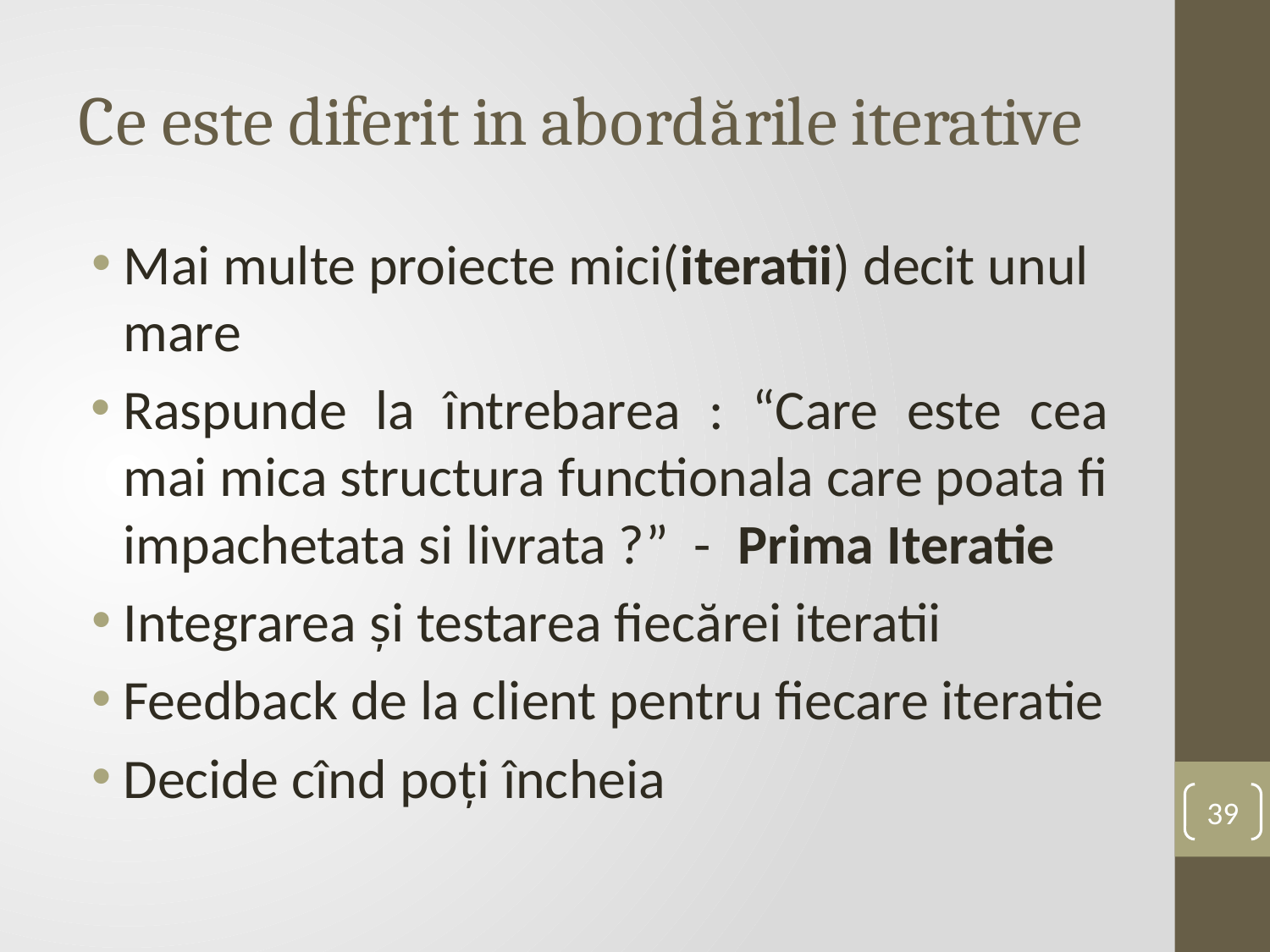

# Ce este diferit in abordările iterative
Mai multe proiecte mici(iteratii) decit unul mare
Raspunde la întrebarea : “Care este cea mai mica structura functionala care poata fi impachetata si livrata ?”  -  Prima Iteratie
Integrarea și testarea fiecărei iteratii
Feedback de la client pentru fiecare iteratie
Decide cînd poți încheia

39